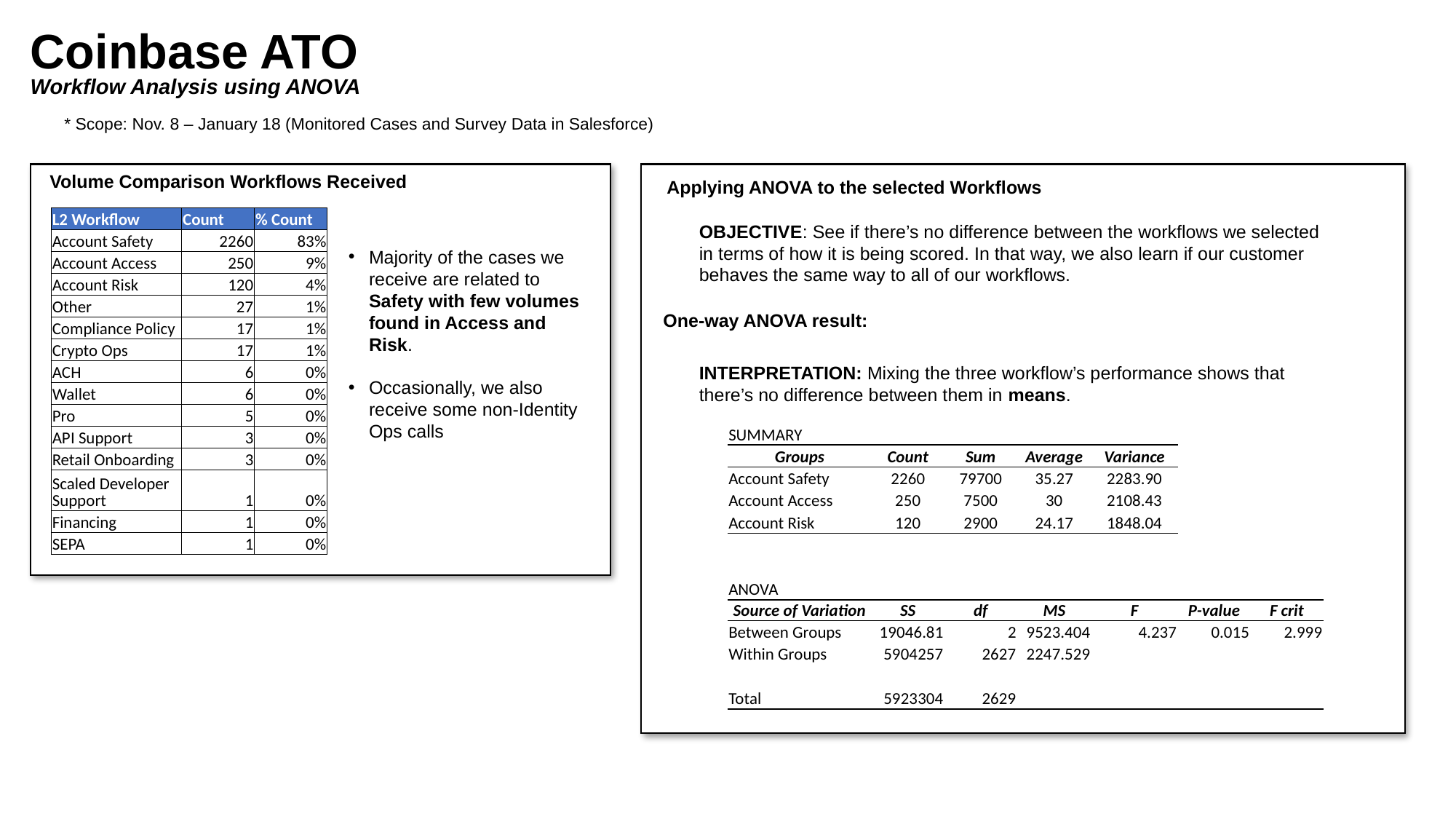

# Coinbase ATO Workflow Analysis using ANOVA
* Scope: Nov. 8 – January 18 (Monitored Cases and Survey Data in Salesforce)

Volume Comparison Workflows Received
Applying ANOVA to the selected Workflows
| L2 Workflow | Count | % Count |
| --- | --- | --- |
| Account Safety | 2260 | 83% |
| Account Access | 250 | 9% |
| Account Risk | 120 | 4% |
| Other | 27 | 1% |
| Compliance Policy | 17 | 1% |
| Crypto Ops | 17 | 1% |
| ACH | 6 | 0% |
| Wallet | 6 | 0% |
| Pro | 5 | 0% |
| API Support | 3 | 0% |
| Retail Onboarding | 3 | 0% |
| Scaled Developer Support | 1 | 0% |
| Financing | 1 | 0% |
| SEPA | 1 | 0% |
OBJECTIVE: See if there’s no difference between the workflows we selected in terms of how it is being scored. In that way, we also learn if our customer behaves the same way to all of our workflows.
Majority of the cases we receive are related to Safety with few volumes found in Access and Risk.

Occasionally, we also receive some non-Identity Ops calls
One-way ANOVA result:
INTERPRETATION: Mixing the three workflow’s performance shows that there’s no difference between them in means.
| SUMMARY |  |  |  |  |  |  |
| --- | --- | --- | --- | --- | --- | --- |
| Groups | Count | Sum | Average | Variance |  |  |
| Account Safety | 2260 | 79700 | 35.27 | 2283.90 |  |  |
| Account Access | 250 | 7500 | 30 | 2108.43 |  |  |
| Account Risk | 120 | 2900 | 24.17 | 1848.04 |  |  |
|  |  |  |  |  |  |  |
|  |  |  |  |  |  |  |
| ANOVA |  |  |  |  |  |  |
| Source of Variation | SS | df | MS | F | P-value | F crit |
| Between Groups | 19046.81 | 2 | 9523.404 | 4.237 | 0.015 | 2.999 |
| Within Groups | 5904257 | 2627 | 2247.529 |  |  |  |
|  |  |  |  |  |  |  |
| Total | 5923304 | 2629 |  |  |  |  |